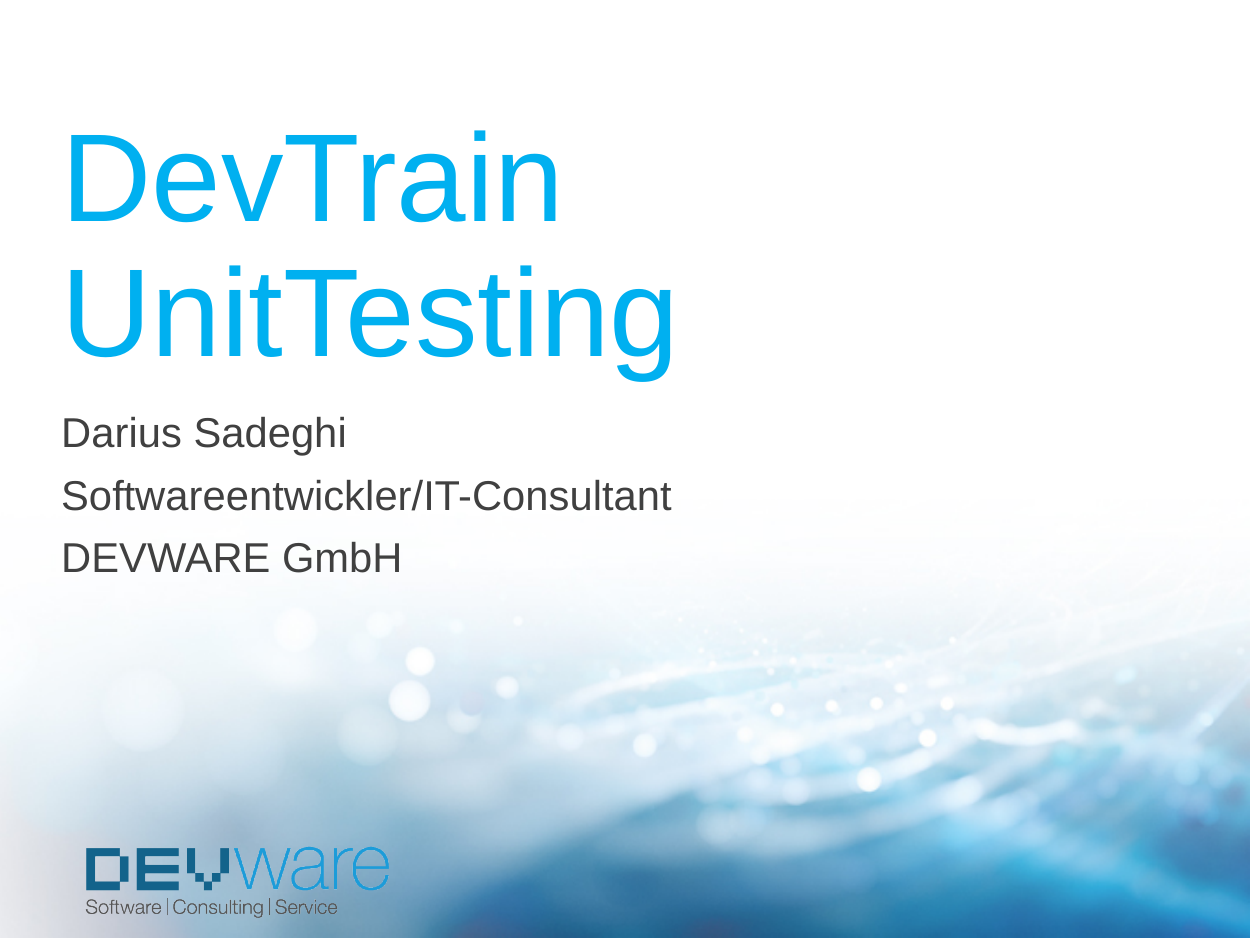

# DevTrain UnitTesting
Darius Sadeghi
Softwareentwickler/IT-Consultant
DEVWARE GmbH